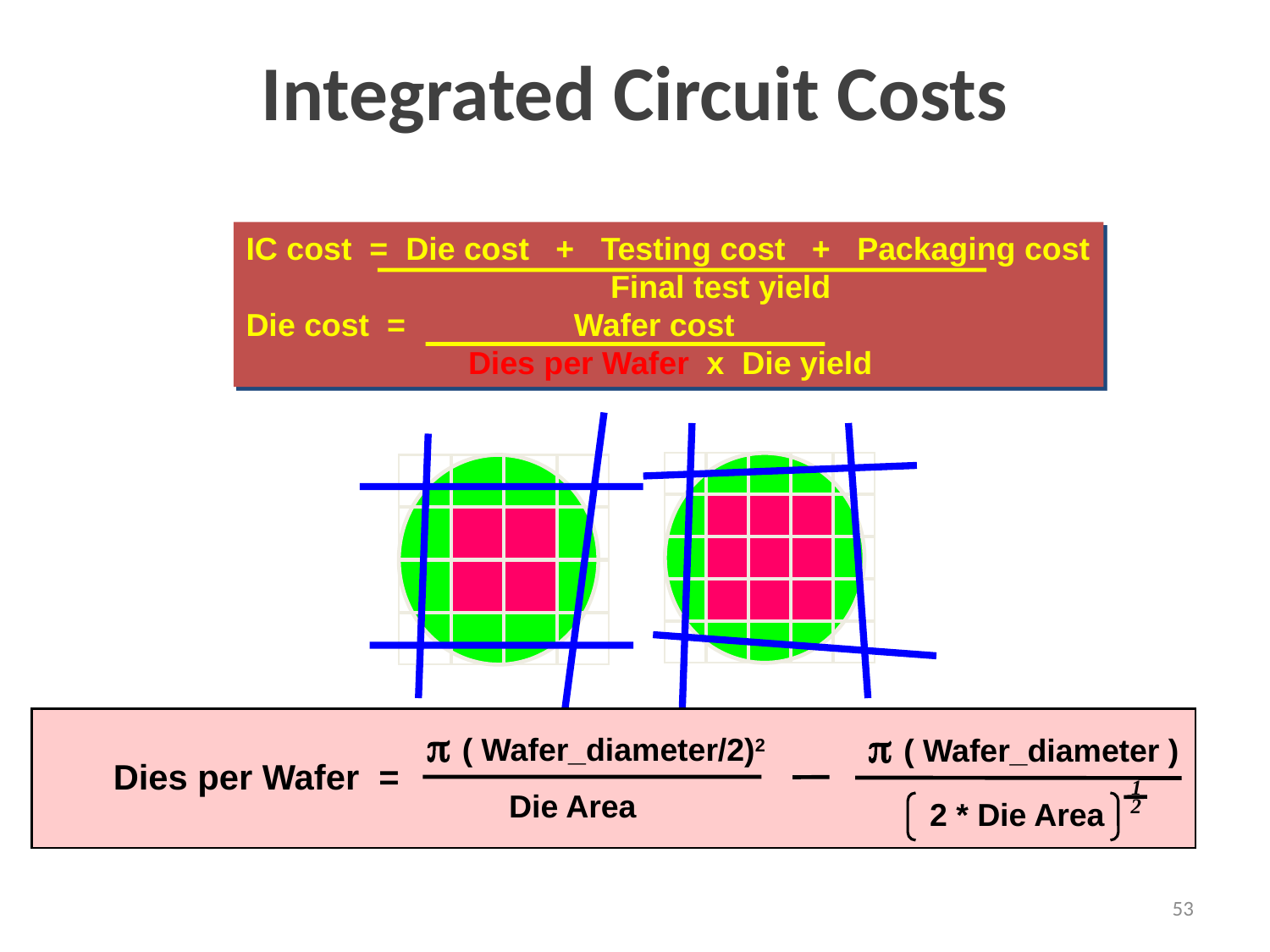

# Integrated Circuit Costs
IC cost  =  Die cost   +   Testing cost   +   Packaging cost
                                         Final test yield
Die cost  =                   Wafer cost
                         Dies per Wafer  x  Die yield

π ( Wafer_diameter/2)2
π ( Wafer_diameter )
Dies per Wafer  =
1
2

Die Area
2 * Die Area

53